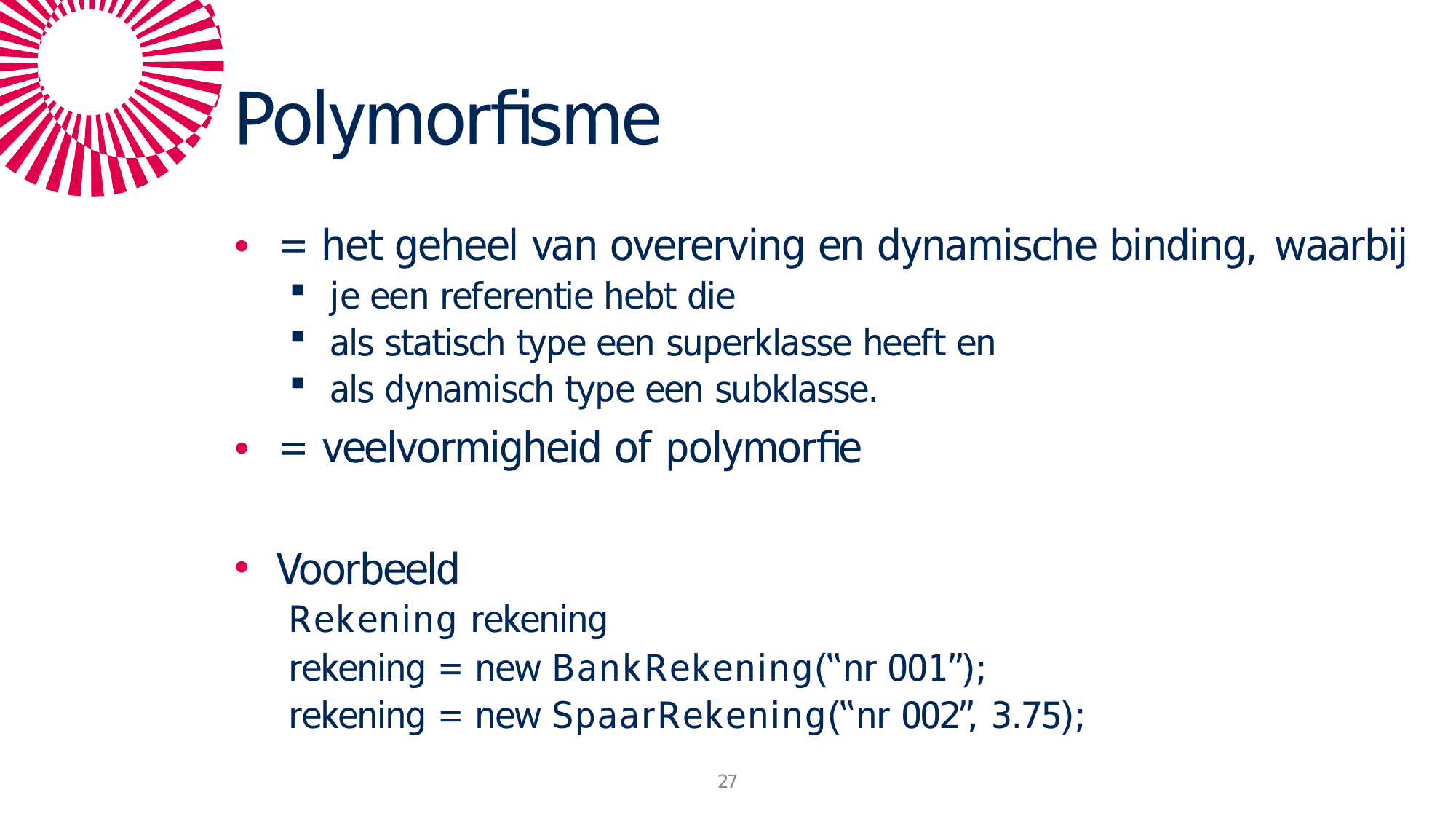

# Polymorfisme
•	= het geheel van overerving en dynamische binding, waarbij
je een referentie hebt die
als statisch type een superklasse heeft en
als dynamisch type een subklasse.
•	= veelvormigheid of polymorfie

Voorbeeld
Rekening rekening
rekening = new BankRekening(“nr 001”);  rekening = new SpaarRekening(“nr 002”, 3.75);
27